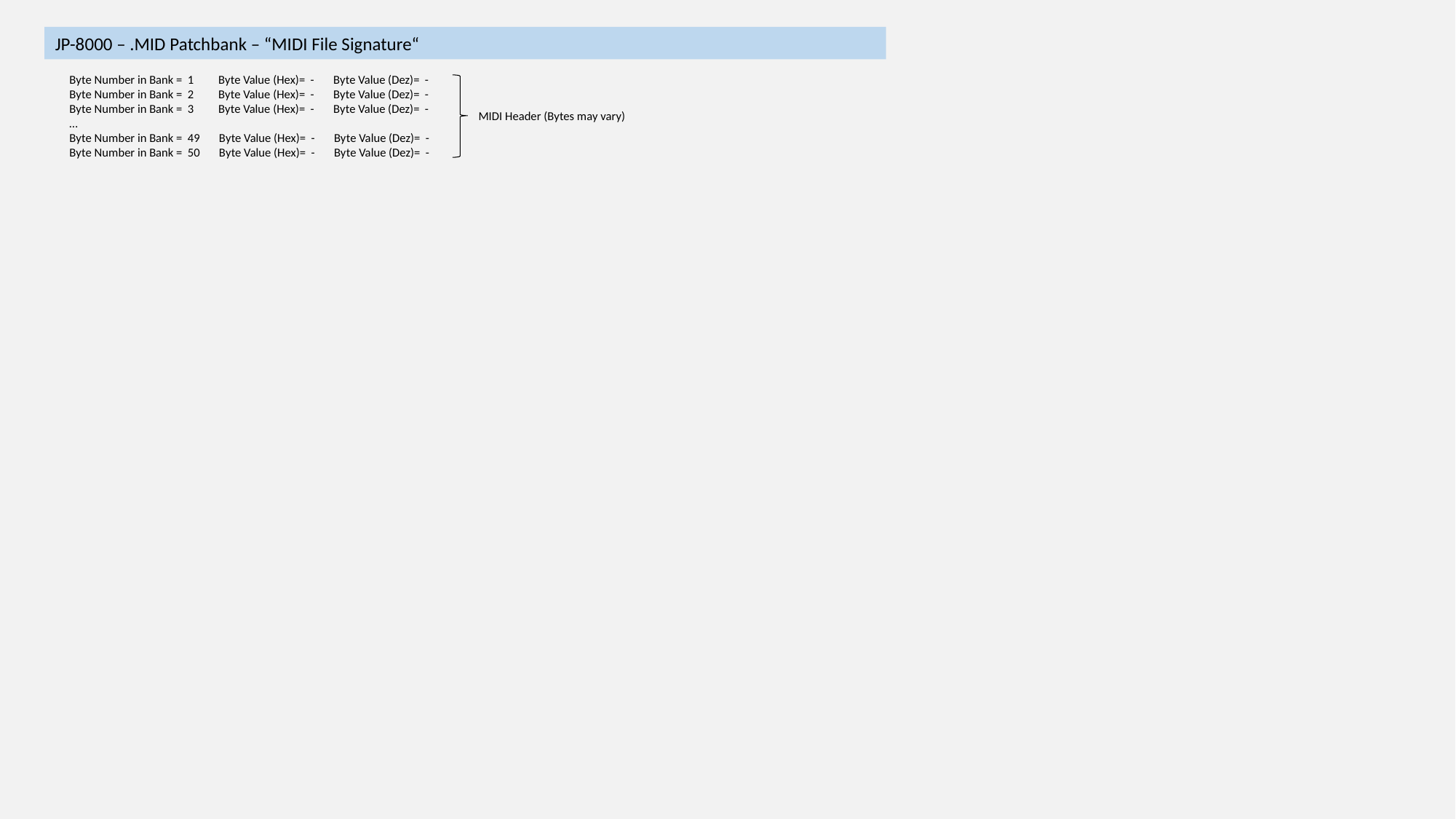

JP-8000 – .MID Patchbank – “MIDI File Signature“
Byte Number in Bank =  1         Byte Value (Hex)=  -       Byte Value (Dez)=  -
Byte Number in Bank =  2         Byte Value (Hex)=  -       Byte Value (Dez)=  -
Byte Number in Bank =  3         Byte Value (Hex)=  -       Byte Value (Dez)=  -
…
Byte Number in Bank =  49       Byte Value (Hex)=  -       Byte Value (Dez)=  -
Byte Number in Bank =  50       Byte Value (Hex)=  -       Byte Value (Dez)=  -

MIDI Header (Bytes may vary)